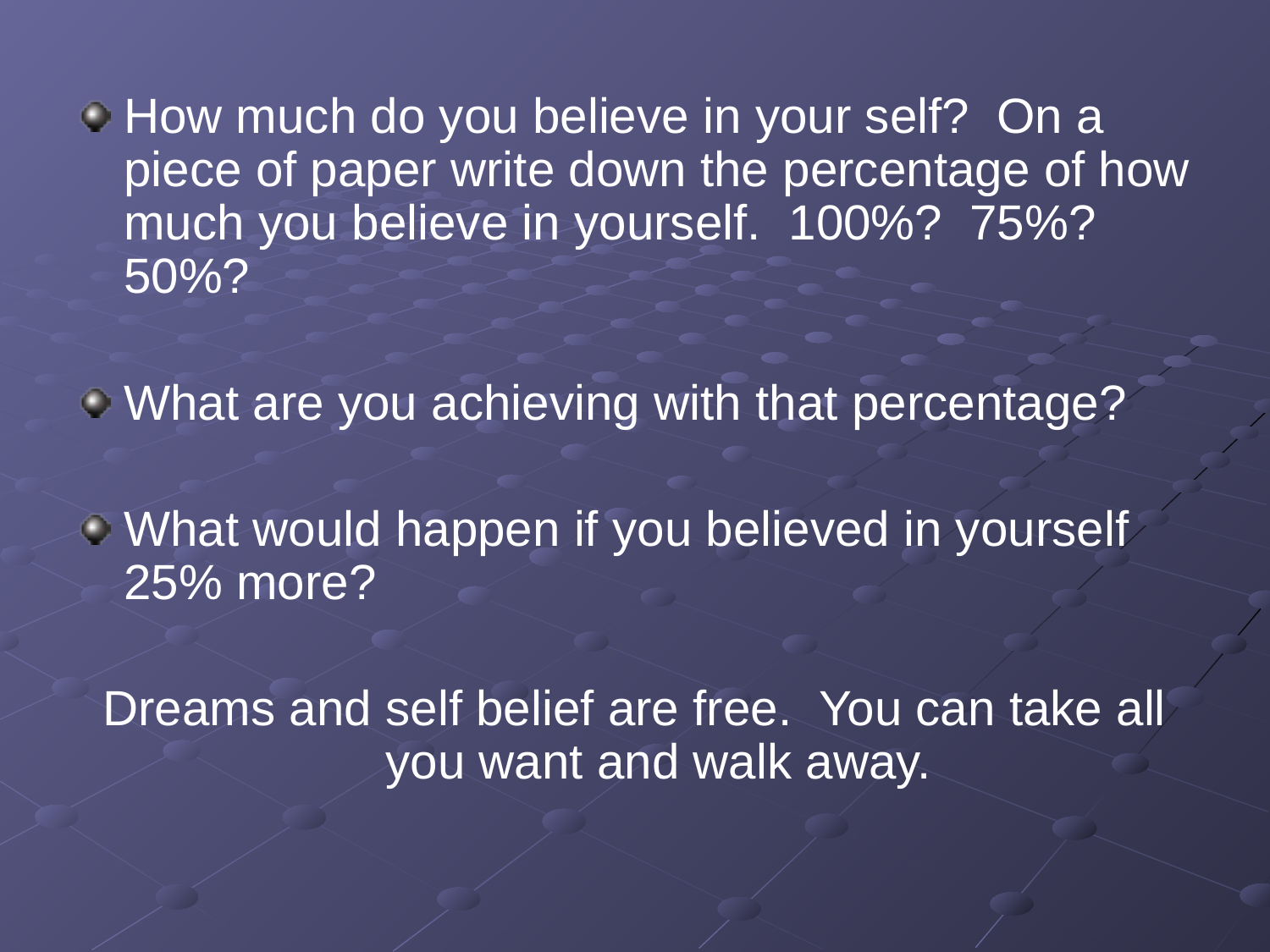

How much do you believe in your self?  On a piece of paper write down the percentage of how much you believe in yourself.  100%?  75%?  50%?

What are you achieving with that percentage?

What would happen if you believed in yourself 25% more?

Dreams and self belief are free.  You can take all you want and walk away.